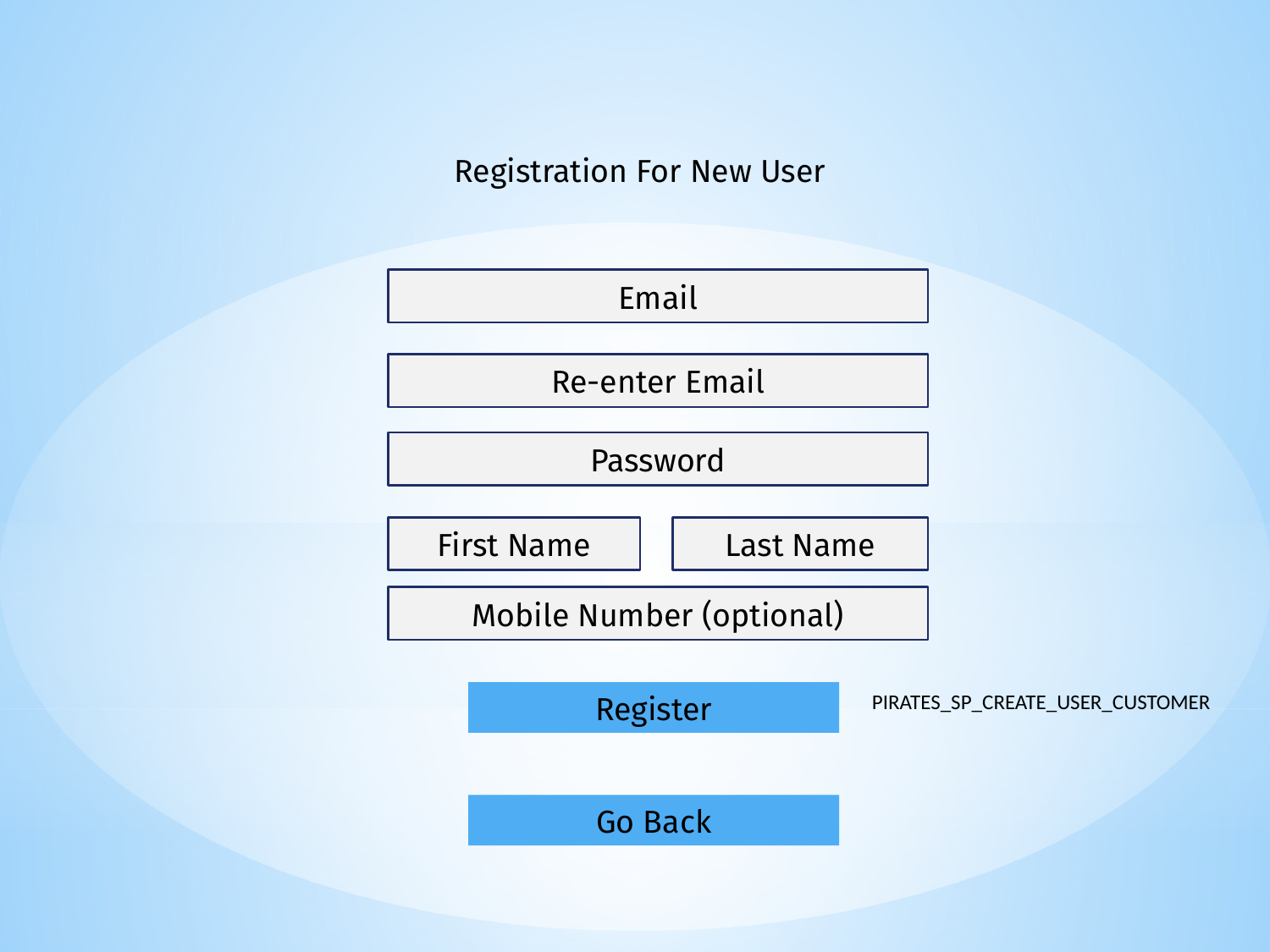

Registration For New User
Email
Re-enter Email
Password
First Name
Last Name
Mobile Number (optional)
Register
PIRATES_SP_CREATE_USER_CUSTOMER
Go Back